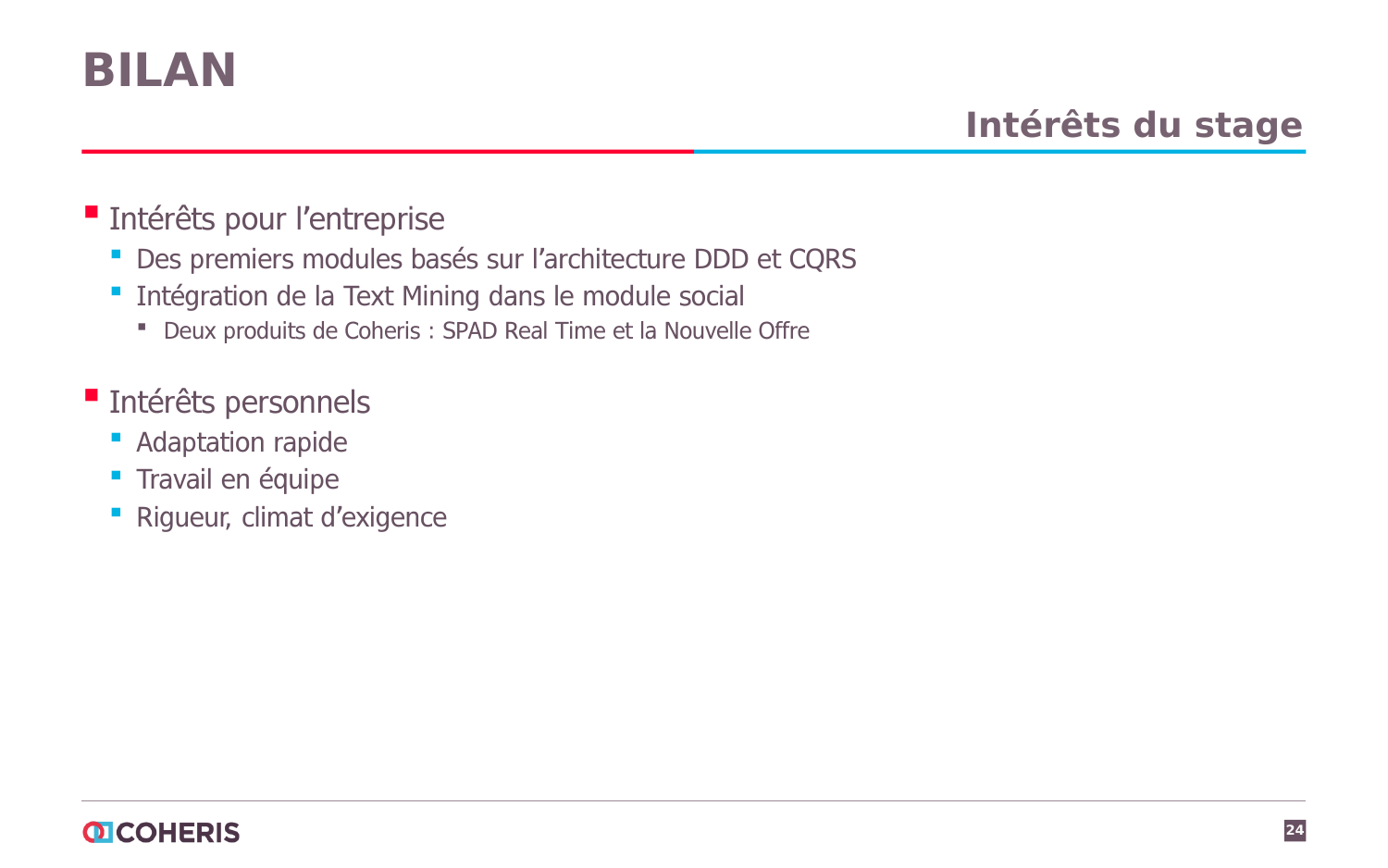

# BILAN
Intérêts du stage

Intérêts pour l’entreprise
Des premiers modules basés sur l’architecture DDD et CQRS
Intégration de la Text Mining dans le module social
Deux produits de Coheris : SPAD Real Time et la Nouvelle Offre

Intérêts personnels
Adaptation rapide
Travail en équipe
Rigueur, climat d’exigence

24